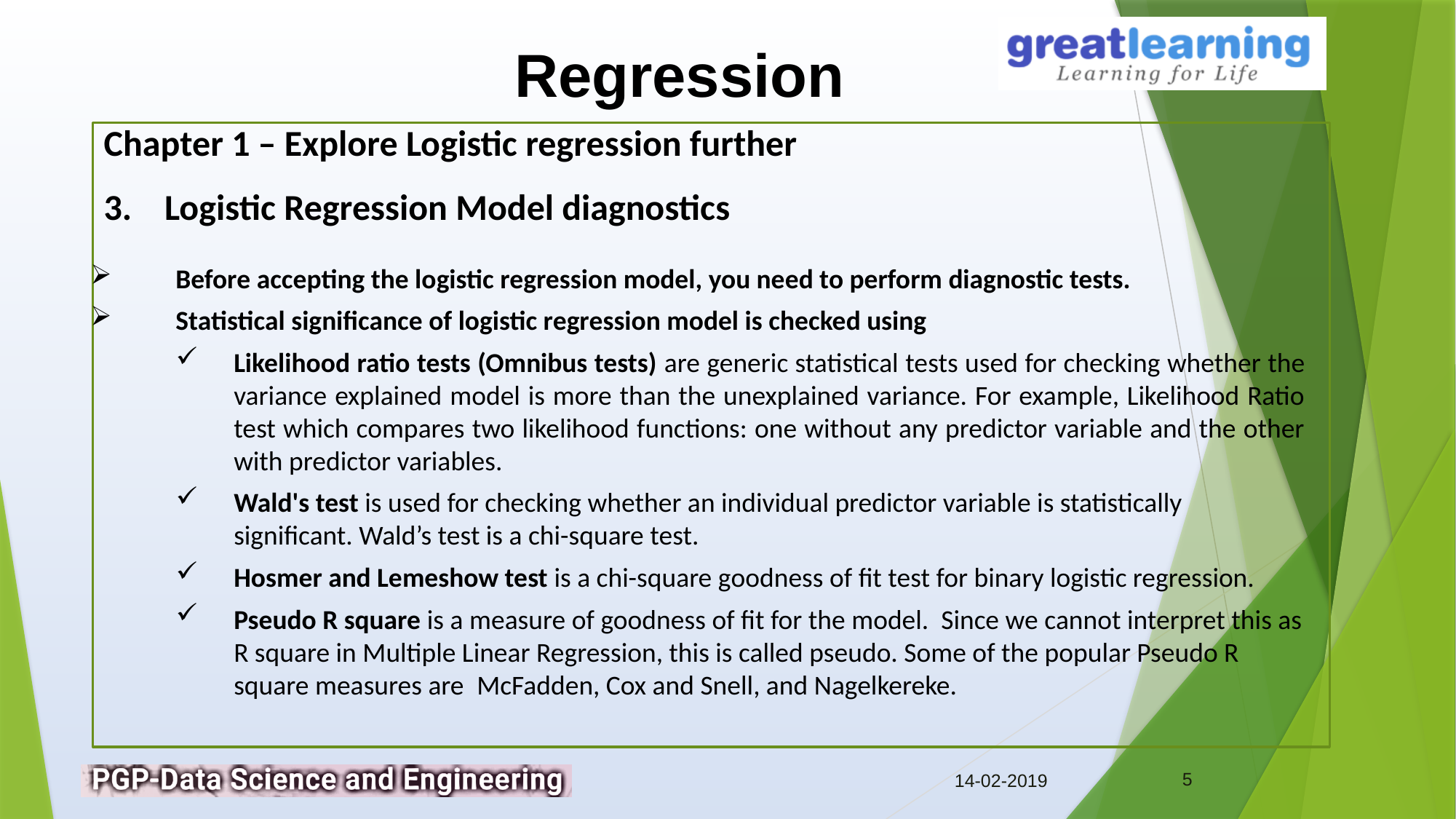

Chapter 1 – Explore Logistic regression further

3.    Logistic Regression Model diagnostics

Before accepting the logistic regression model, you need to perform diagnostic tests.
Statistical significance of logistic regression model is checked using
Likelihood ratio tests (Omnibus tests) are generic statistical tests used for checking whether the variance explained model is more than the unexplained variance. For example, Likelihood Ratio test which compares two likelihood functions: one without any predictor variable and the other with predictor variables.
Wald's test is used for checking whether an individual predictor variable is statistically significant. Wald’s test is a chi-square test.
Hosmer and Lemeshow test is a chi-square goodness of fit test for binary logistic regression.
Pseudo R square is a measure of goodness of fit for the model.  Since we cannot interpret this as R square in Multiple Linear Regression, this is called pseudo. Some of the popular Pseudo R square measures are  McFadden, Cox and Snell, and Nagelkereke.
5
14-02-2019